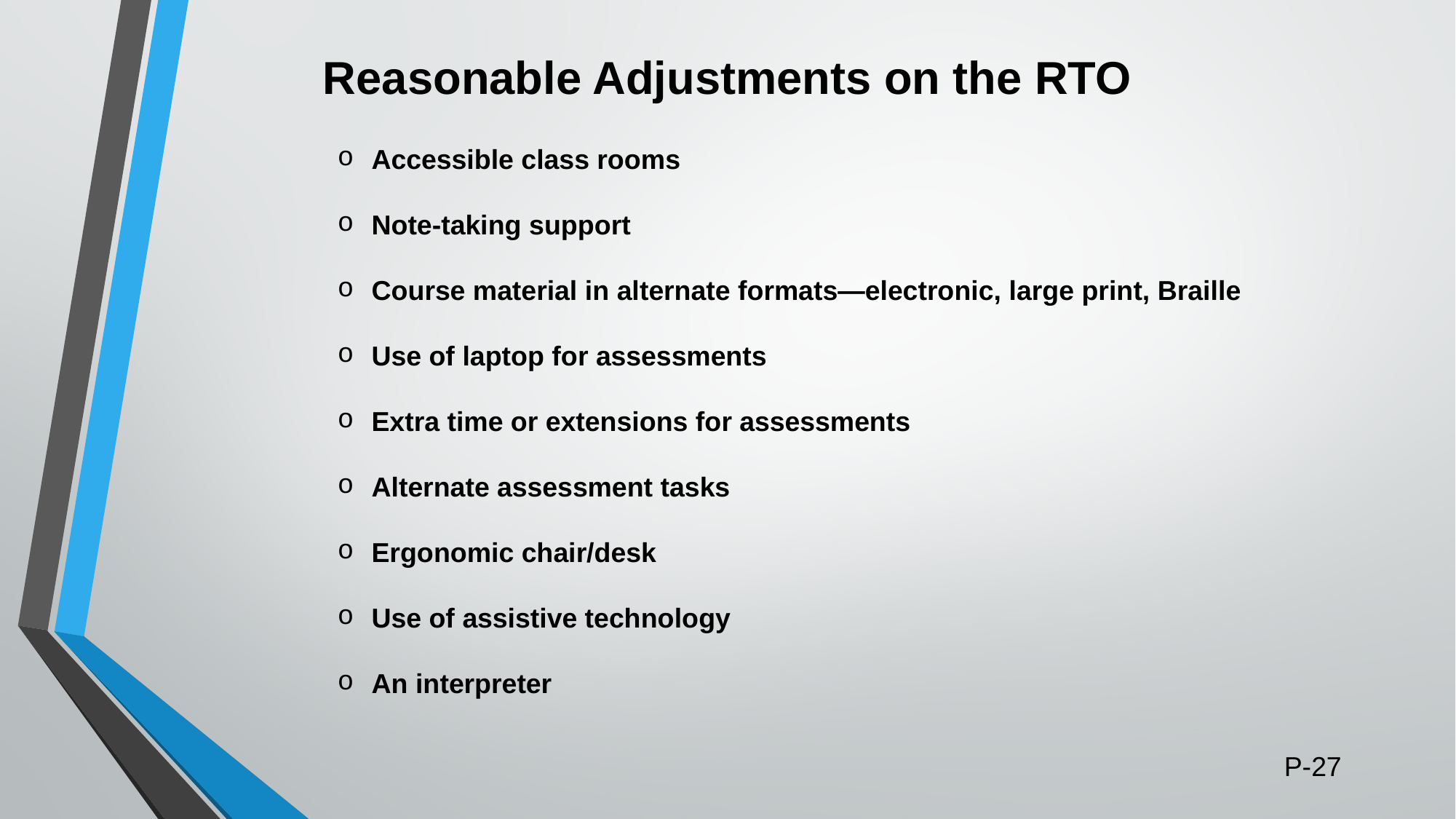

# Reasonable Adjustments on the RTO
Accessible class rooms

Note-taking support

Course material in alternate formats—electronic, large print, Braille

Use of laptop for assessments

Extra time or extensions for assessments

Alternate assessment tasks

Ergonomic chair/desk

Use of assistive technology

An interpreter
P-27